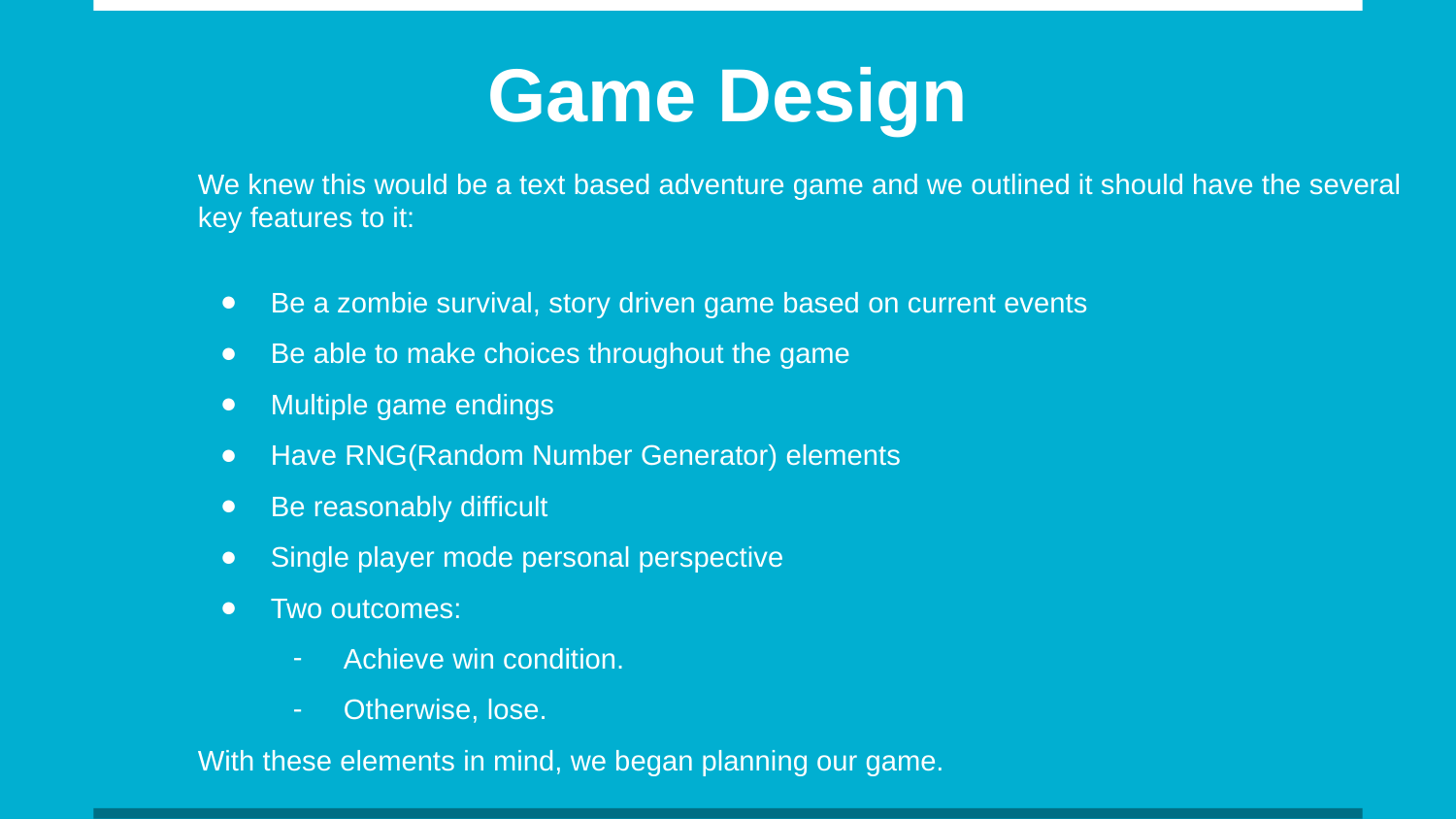

# Game Design
We knew this would be a text based adventure game and we outlined it should have the several key features to it:

Be a zombie survival, story driven game based on current events
Be able to make choices throughout the game
Multiple game endings
Have RNG(Random Number Generator) elements
Be reasonably difficult
Single player mode personal perspective
Two outcomes:
Achieve win condition.
Otherwise, lose.
With these elements in mind, we began planning our game.